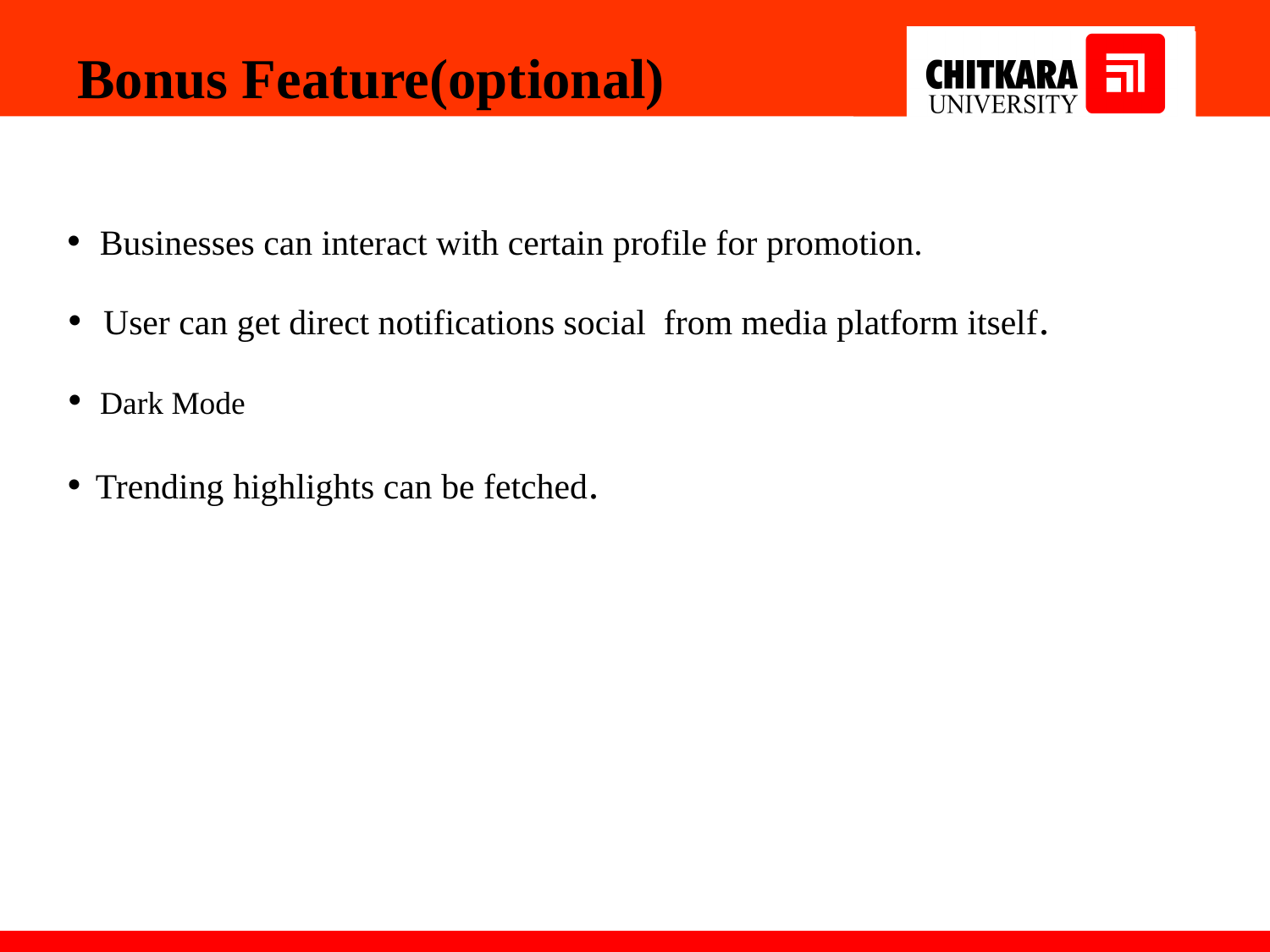

Bonus Feature(optional)
•  Businesses can interact with certain profile for promotion.
•  User can get direct notifications social  from media platform itself.
•  Dark Mode
• Trending highlights can be fetched.